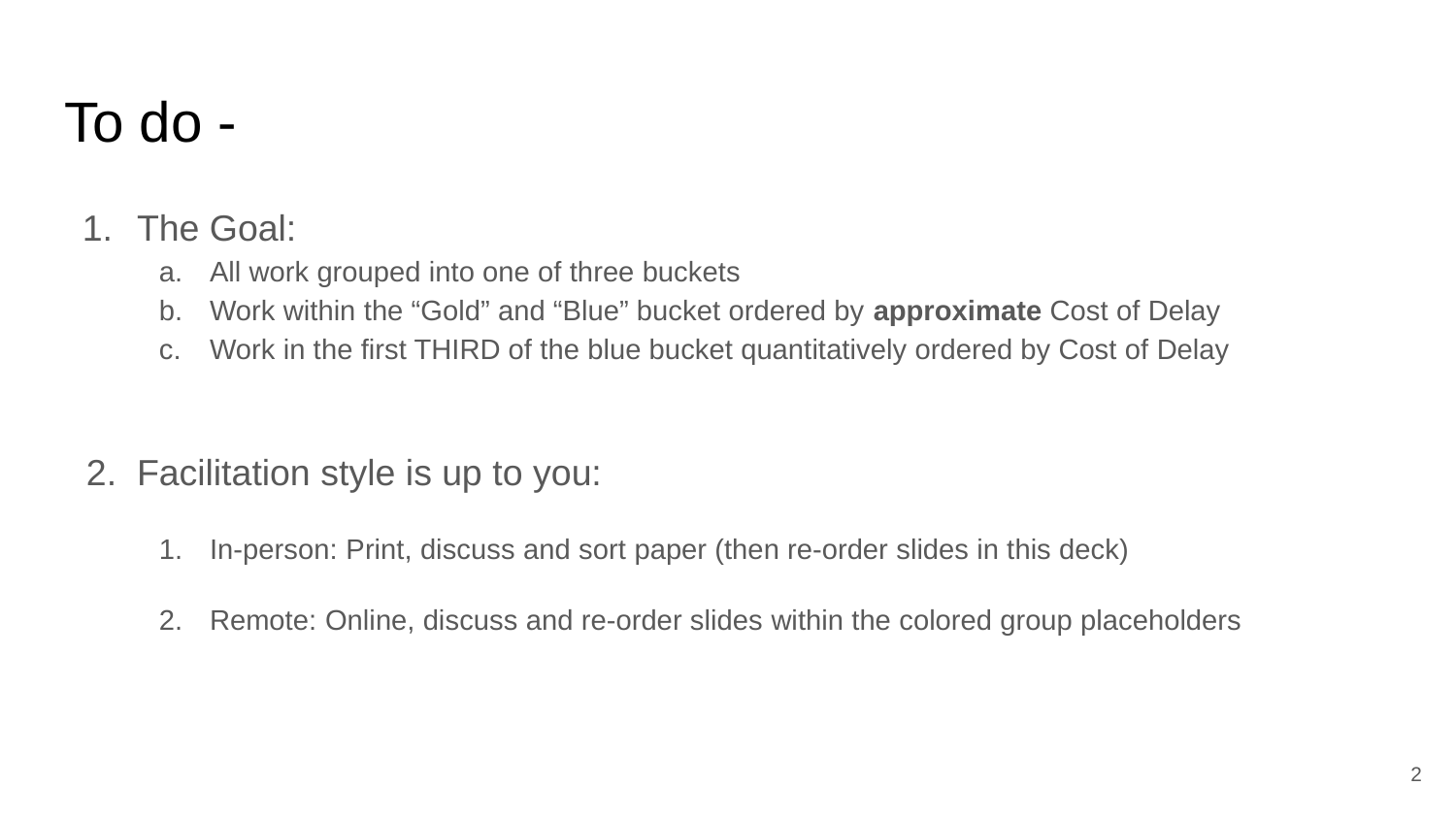

# To do -
The Goal:
All work grouped into one of three buckets
Work within the “Gold” and “Blue” bucket ordered by approximate Cost of Delay
Work in the first THIRD of the blue bucket quantitatively ordered by Cost of Delay

Facilitation style is up to you:
In-person: Print, discuss and sort paper (then re-order slides in this deck)
Remote: Online, discuss and re-order slides within the colored group placeholders

2